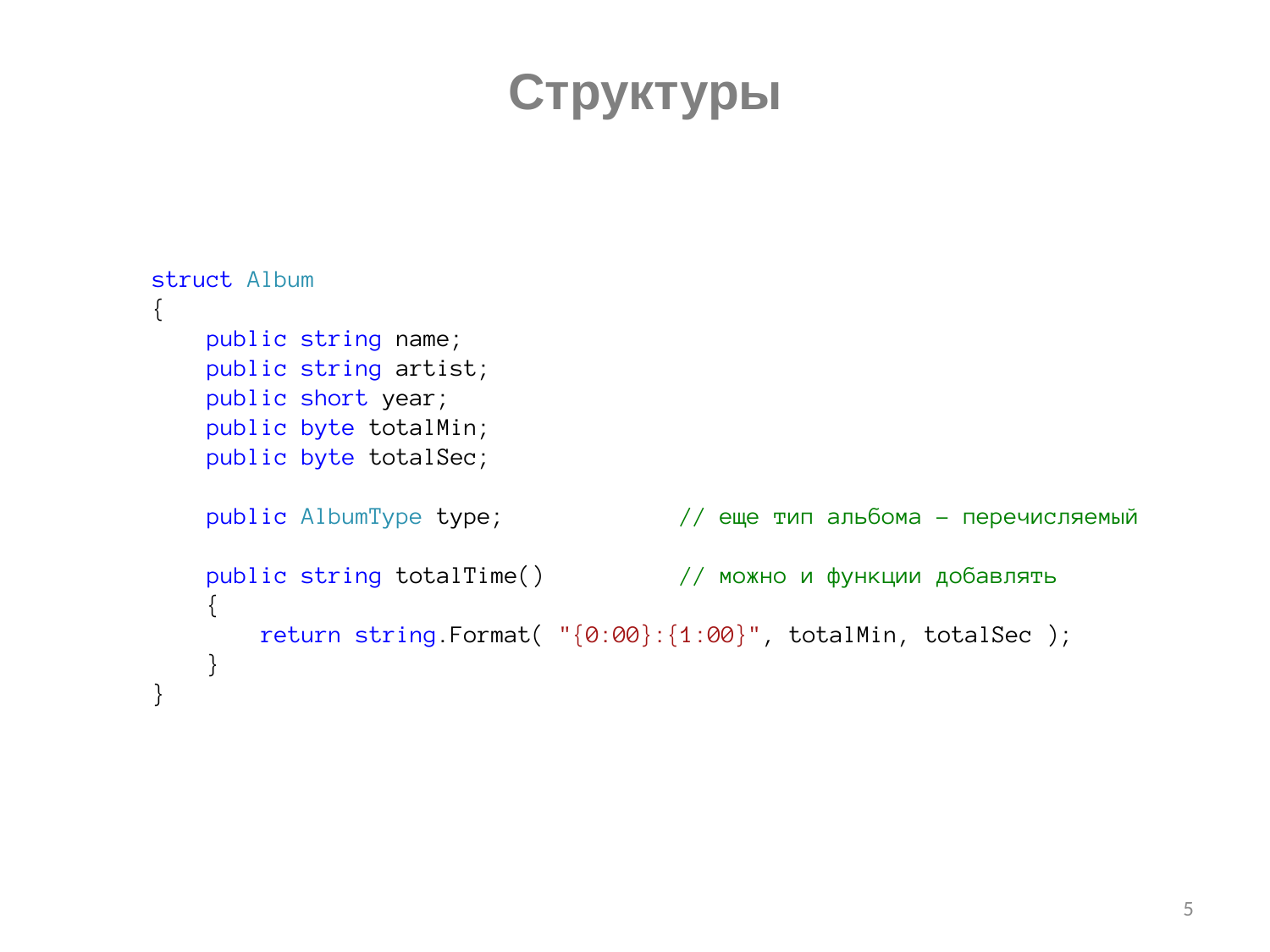

Структуры
        struct Album
        {
            public string name;
            public string artist;
            public short year;
            public byte totalMin;
            public byte totalSec;

            public AlbumType type;		// еще тип альбома - перечисляемый

            public string totalTime()	 	// можно и функции добавлять
            {
                return string.Format( "{0:00}:{1:00}", totalMin, totalSec );
            }
        }
5